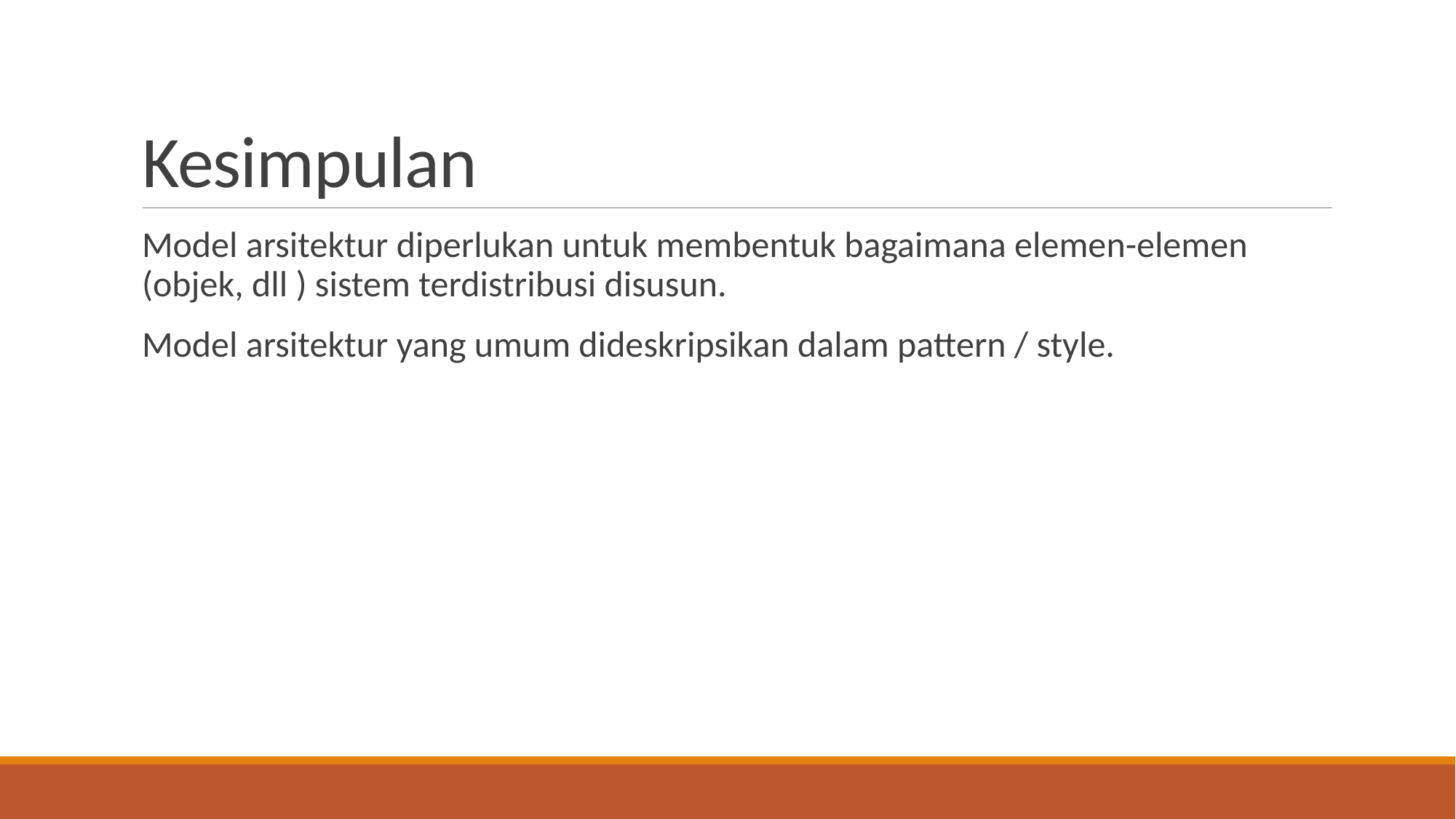

# Kesimpulan
Model arsitektur diperlukan untuk membentuk bagaimana elemen-elemen (objek, dll ) sistem terdistribusi disusun.
Model arsitektur yang umum dideskripsikan dalam pattern / style.